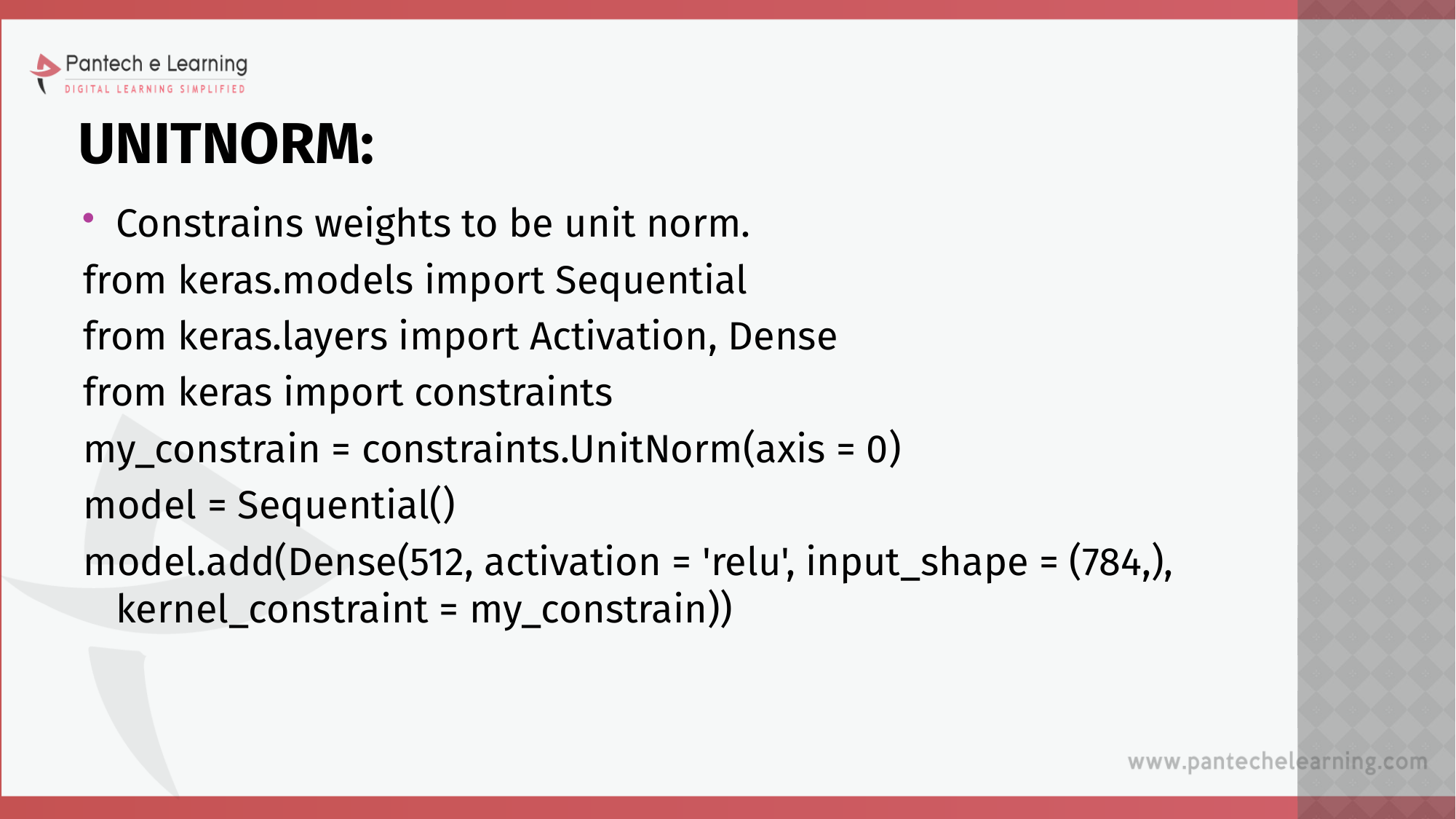

# UNITNORM:
Constrains weights to be unit norm.
from keras.models import Sequential
from keras.layers import Activation, Dense
from keras import constraints
my_constrain = constraints.UnitNorm(axis = 0)
model = Sequential()
model.add(Dense(512, activation = 'relu', input_shape = (784,), kernel_constraint = my_constrain))